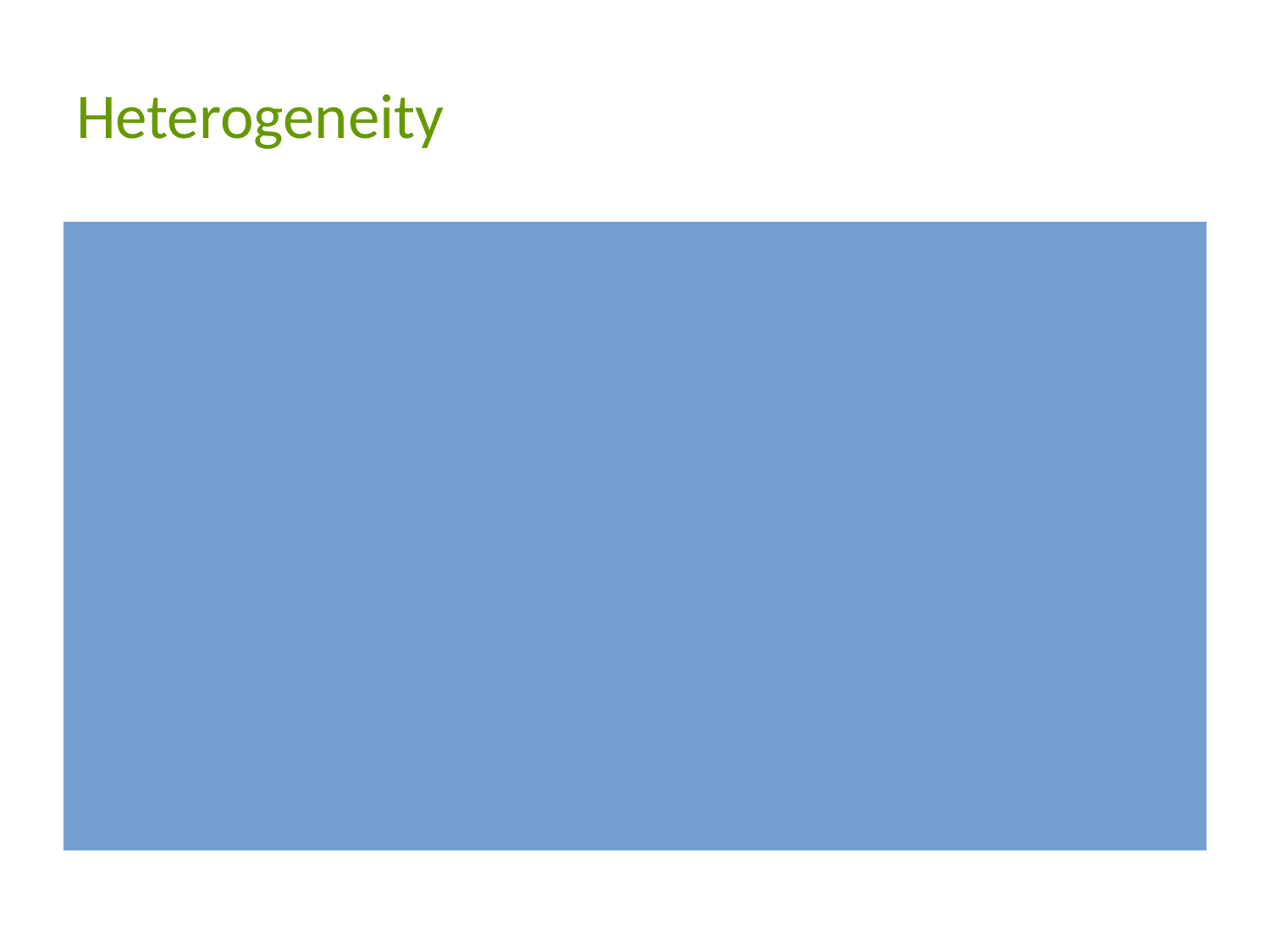

# Heterogeneity
Middleware:
Middleware is a software layer that sits between the operating system and applications, enabling communication, interoperability, and resource management in distributed systems. It acts as a bridge, allowing different applications, services, or devices to communicate seamlessly, even if they run on different platforms or architectures.
Middleware masks the heterogeneity of the underlying networks, hardware, operating systems and programming languages.
The Common Object Request Broker (CORBA) is a middleware example.
Some middleware such as Java Remote Method Invocation (RMI) supports only a single programming language.
Most middleware is implemented over the Internet protocols, which themselves mask the differences of the underlying networks.